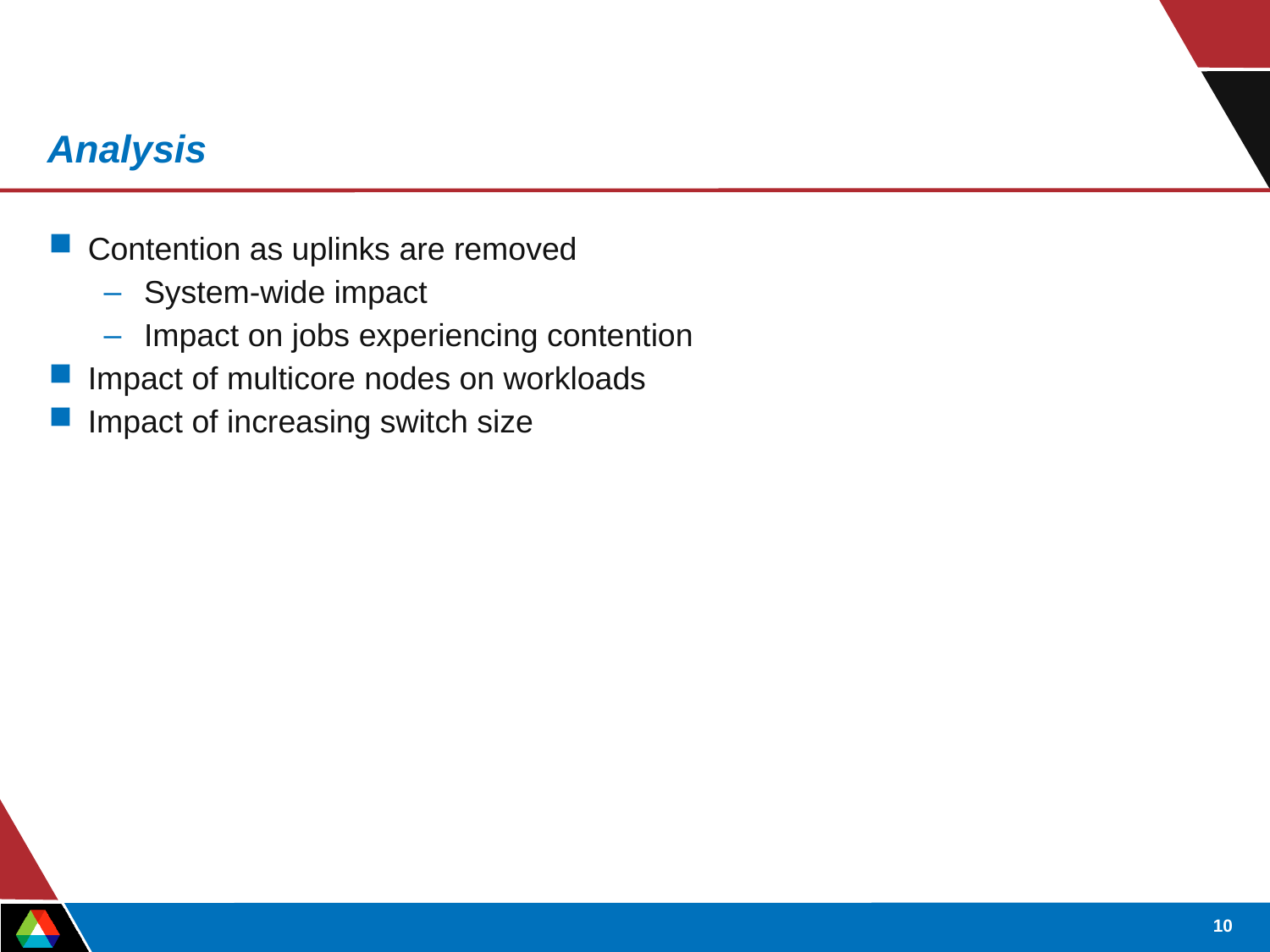

Analysis
Contention as uplinks are removed
System-wide impact
Impact on jobs experiencing contention
Impact of multicore nodes on workloads
Impact of increasing switch size
10